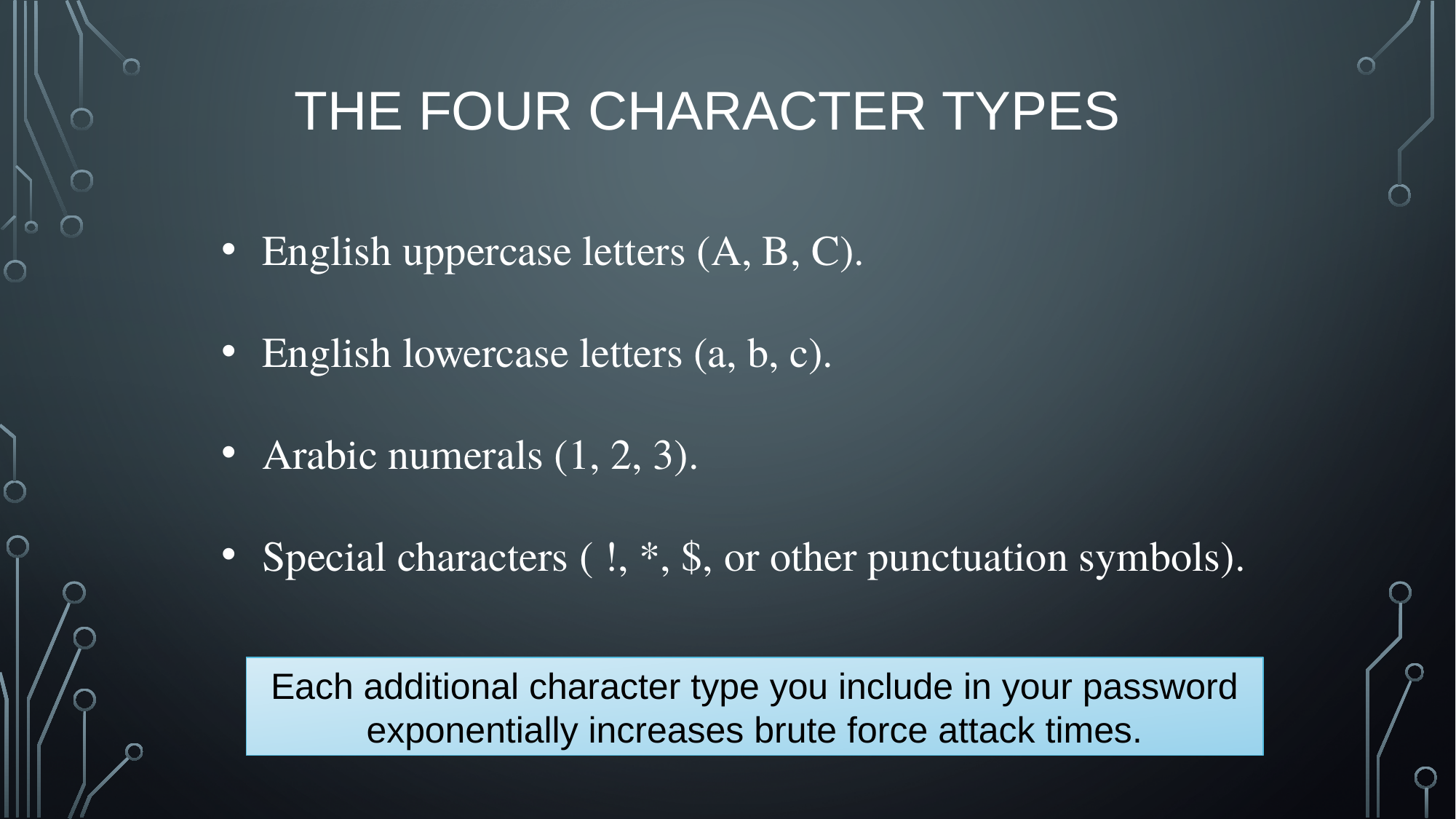

# The four character types
English uppercase letters (A, B, C).

English lowercase letters (a, b, c).

Arabic numerals (1, 2, 3).

Special characters ( !, *, $, or other punctuation symbols).
Each additional character type you include in your password exponentially increases brute force attack times.